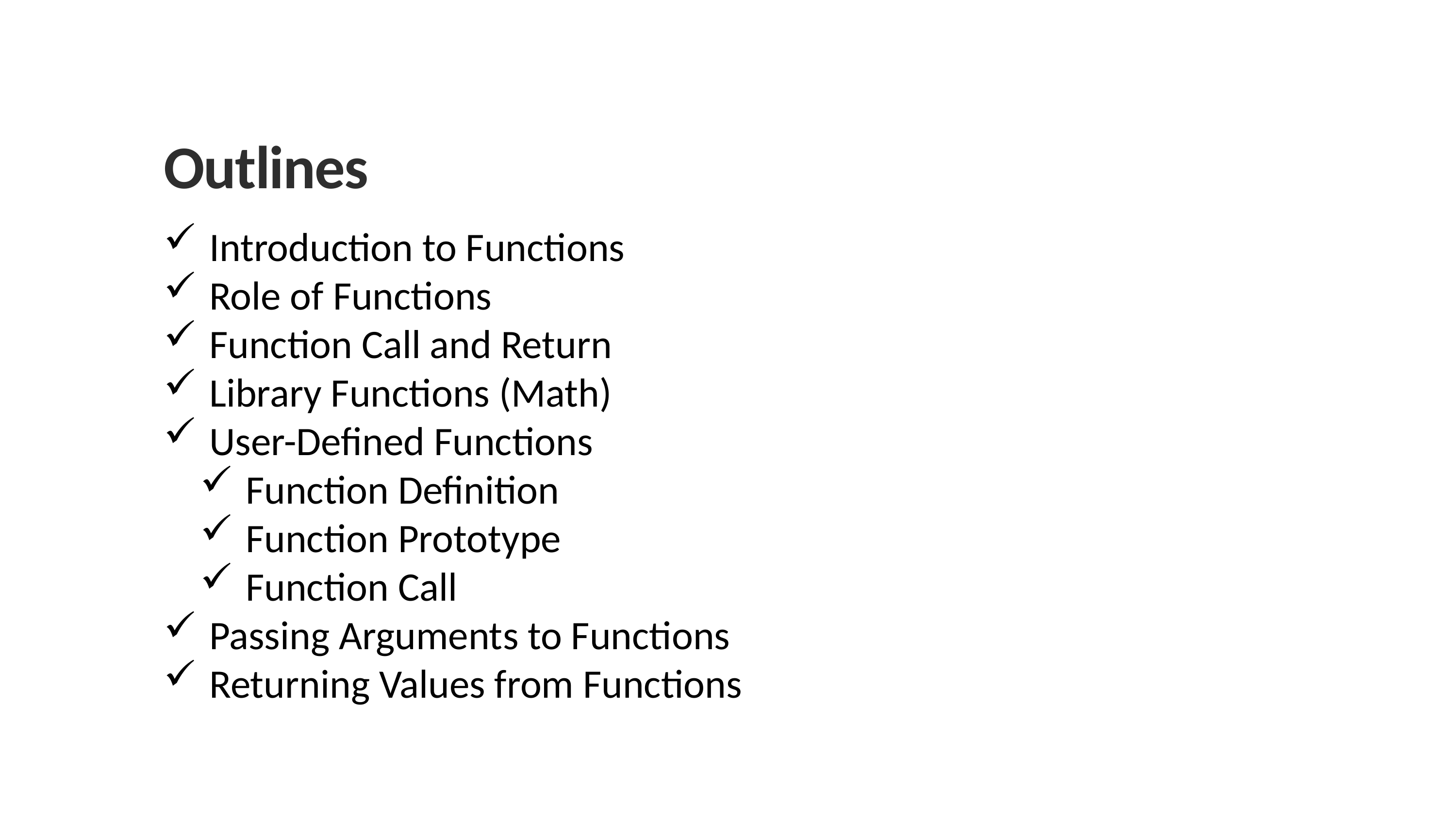

Outlines
Introduction to Functions
Role of Functions
Function Call and Return
Library Functions (Math)
User-Defined Functions
Function Definition
Function Prototype
Function Call
Passing Arguments to Functions
Returning Values from Functions